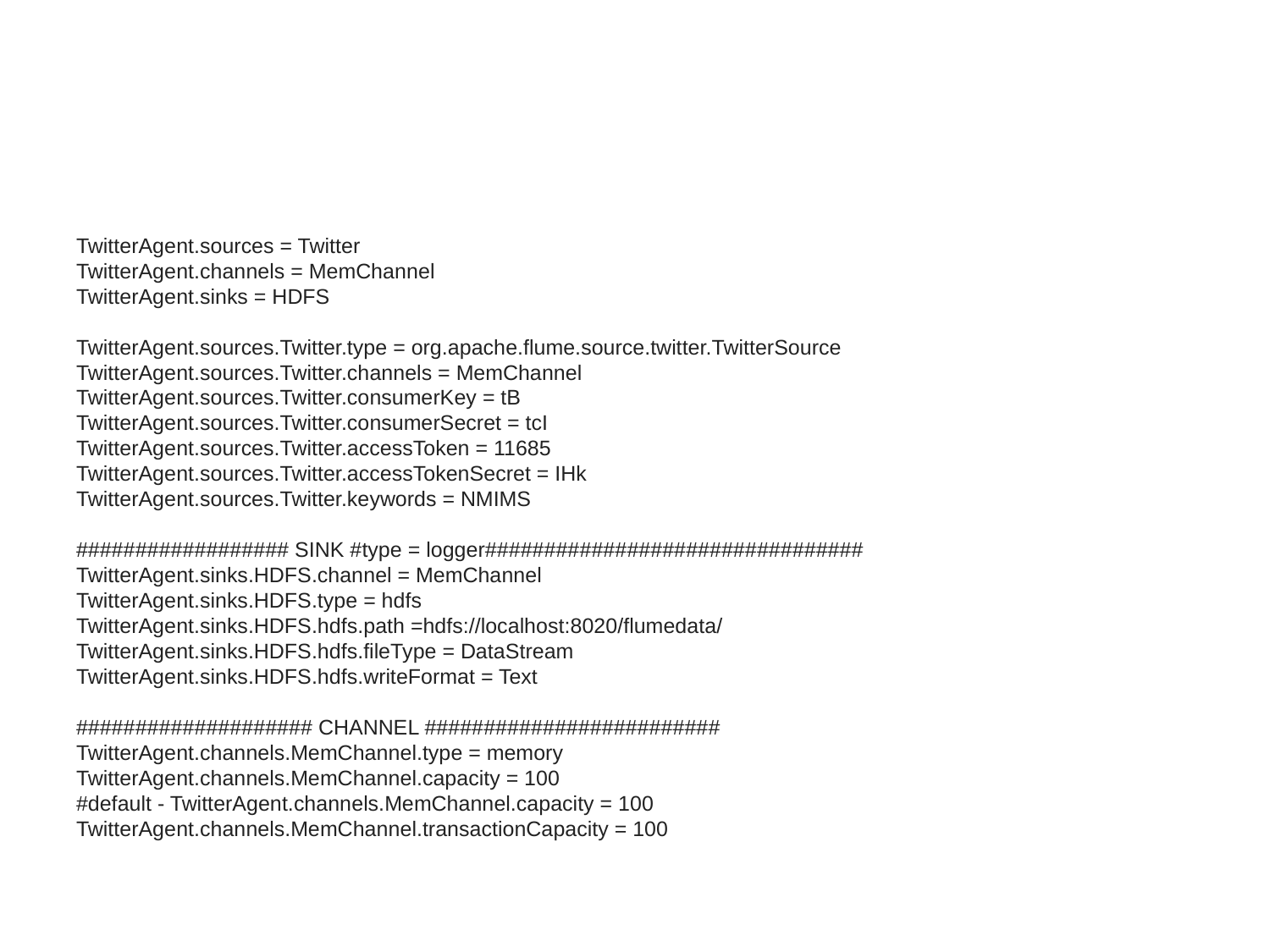

#
TwitterAgent.sources = Twitter
TwitterAgent.channels = MemChannel
TwitterAgent.sinks = HDFS
TwitterAgent.sources.Twitter.type = org.apache.flume.source.twitter.TwitterSource
TwitterAgent.sources.Twitter.channels = MemChannel
TwitterAgent.sources.Twitter.consumerKey = tB
TwitterAgent.sources.Twitter.consumerSecret = tcI
TwitterAgent.sources.Twitter.accessToken = 11685
TwitterAgent.sources.Twitter.accessTokenSecret = IHk
TwitterAgent.sources.Twitter.keywords = NMIMS
################## SINK #type = logger################################
TwitterAgent.sinks.HDFS.channel = MemChannel
TwitterAgent.sinks.HDFS.type = hdfs
TwitterAgent.sinks.HDFS.hdfs.path =hdfs://localhost:8020/flumedata/
TwitterAgent.sinks.HDFS.hdfs.fileType = DataStream
TwitterAgent.sinks.HDFS.hdfs.writeFormat = Text
#################### CHANNEL #########################
TwitterAgent.channels.MemChannel.type = memory
TwitterAgent.channels.MemChannel.capacity = 100
#default - TwitterAgent.channels.MemChannel.capacity = 100
TwitterAgent.channels.MemChannel.transactionCapacity = 100